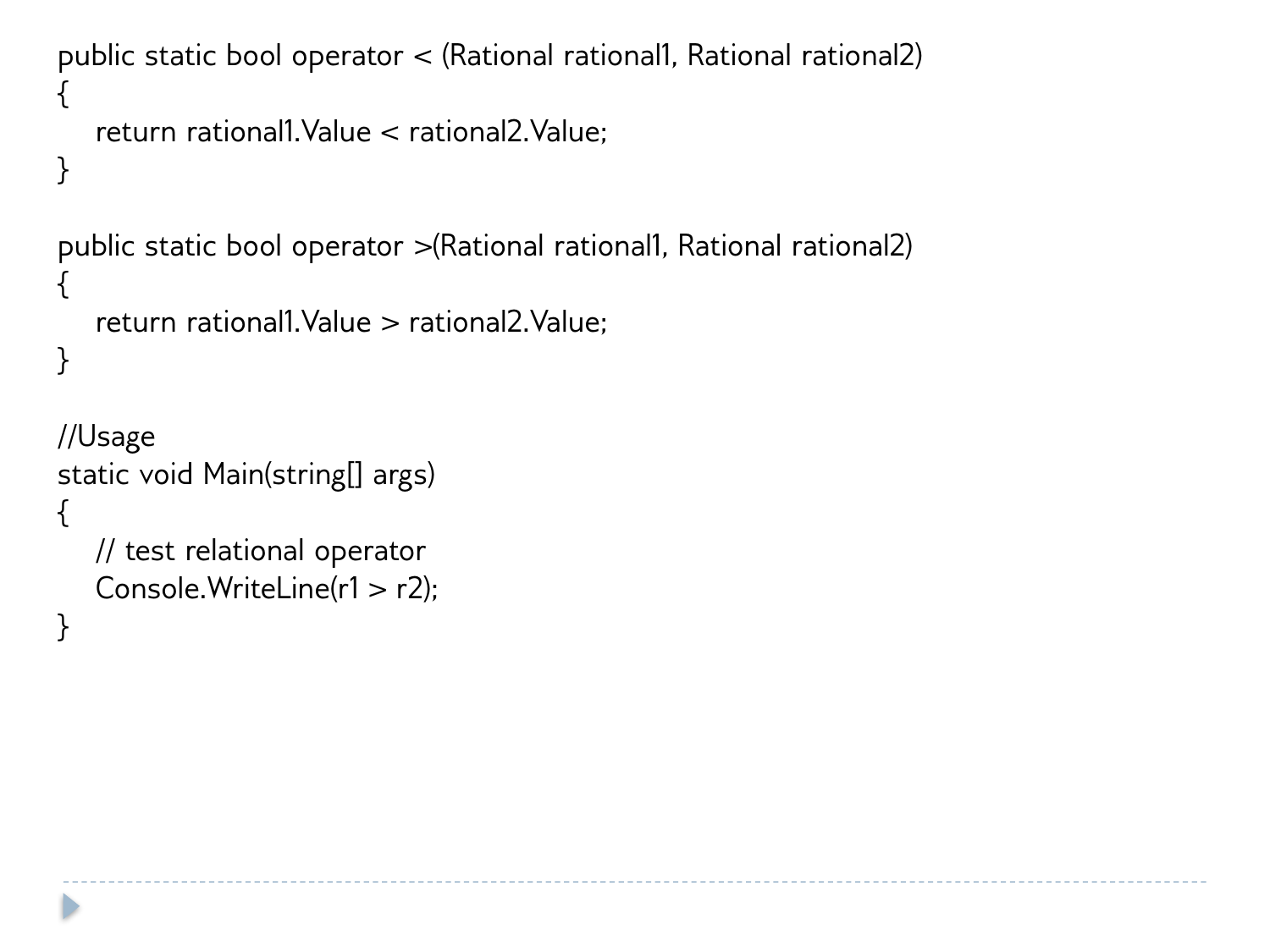

public static bool operator < (Rational rational1, Rational rational2)
{
    return rational1.Value < rational2.Value;
}

public static bool operator >(Rational rational1, Rational rational2)
{
    return rational1.Value > rational2.Value;
}

//Usage
static void Main(string[] args)
{
    // test relational operator
    Console.WriteLine(r1 > r2);
}